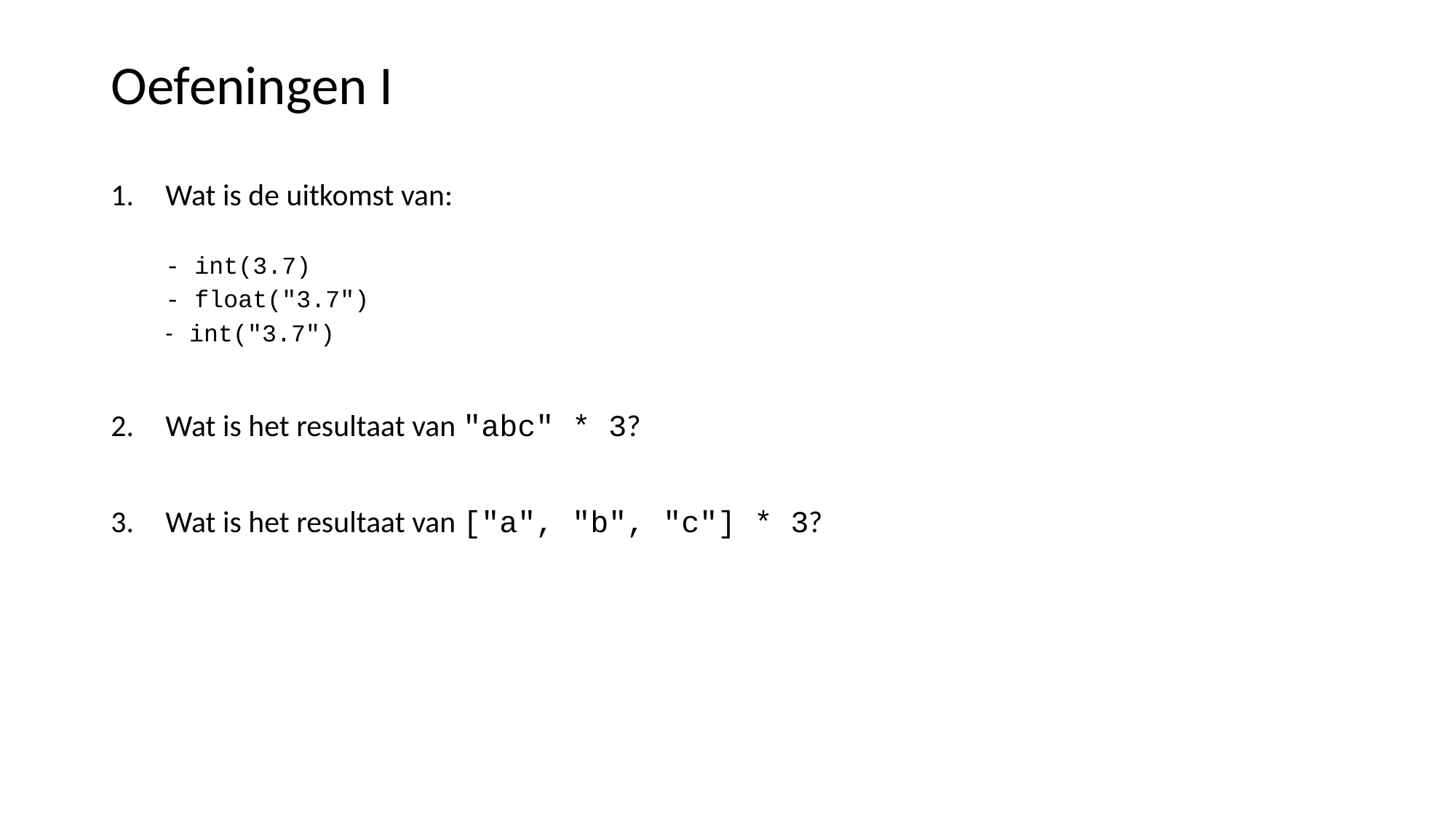

# Oefeningen I
Wat is de uitkomst van:

- int(3.7)
- float("3.7")
-   int("3.7")

Wat is het resultaat van "abc" * 3?

Wat is het resultaat van ["a", "b", "c"] * 3?